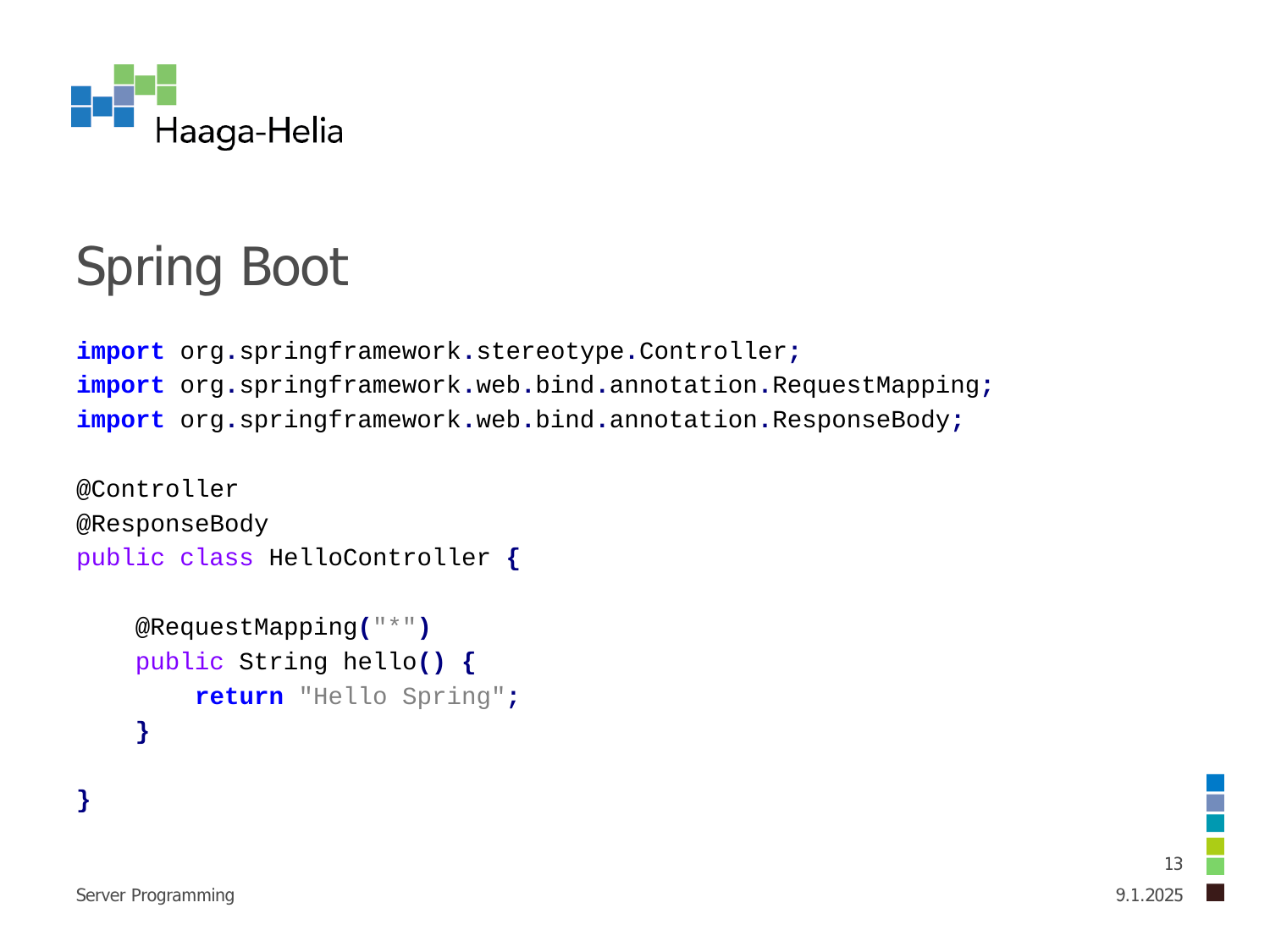

# Spring Boot
import org.springframework.stereotype.Controller;
import org.springframework.web.bind.annotation.RequestMapping;
import org.springframework.web.bind.annotation.ResponseBody;

@Controller
@ResponseBody
public class HelloController {

    @RequestMapping("*")
    public String hello() {
        return "Hello Spring";
    }

}
13
Server Programming
9.1.2025